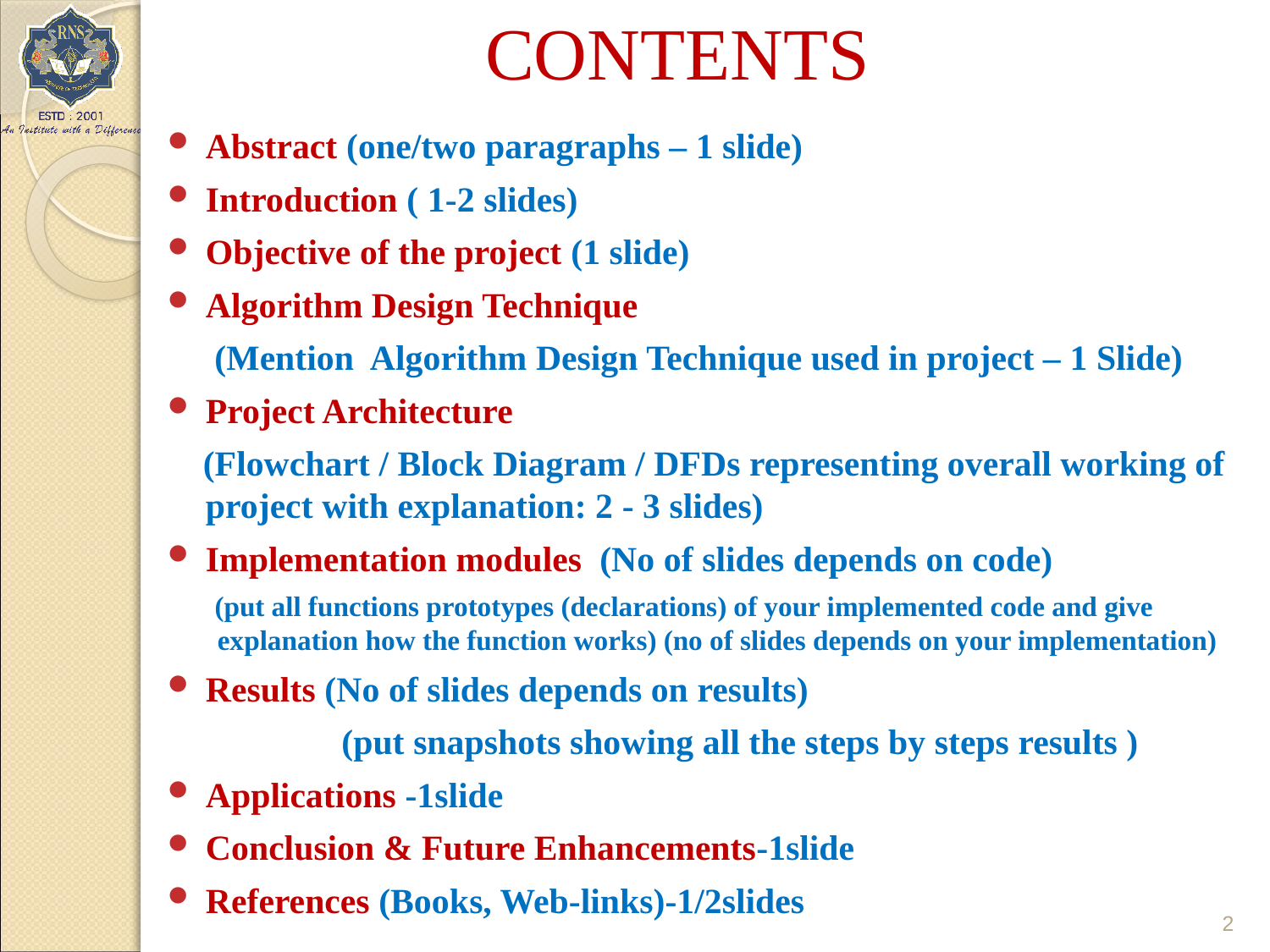

# CONTENTS
Abstract (one/two paragraphs – 1 slide)
Introduction ( 1-2 slides)
Objective of the project (1 slide)
Algorithm Design Technique
	 (Mention  Algorithm Design Technique used in project – 1 Slide)
Project Architecture
    (Flowchart / Block Diagram / DFDs representing overall working of project with explanation: 2 - 3 slides)
Implementation modules  (No of slides depends on code)
     (put all functions prototypes (declarations) of your implemented code and give explanation how the function works) (no of slides depends on your implementation)
Results (No of slides depends on results)
		 (put snapshots showing all the steps by steps results )
Applications -1slide
Conclusion & Future Enhancements-1slide
References (Books, Web-links)-1/2slides

2